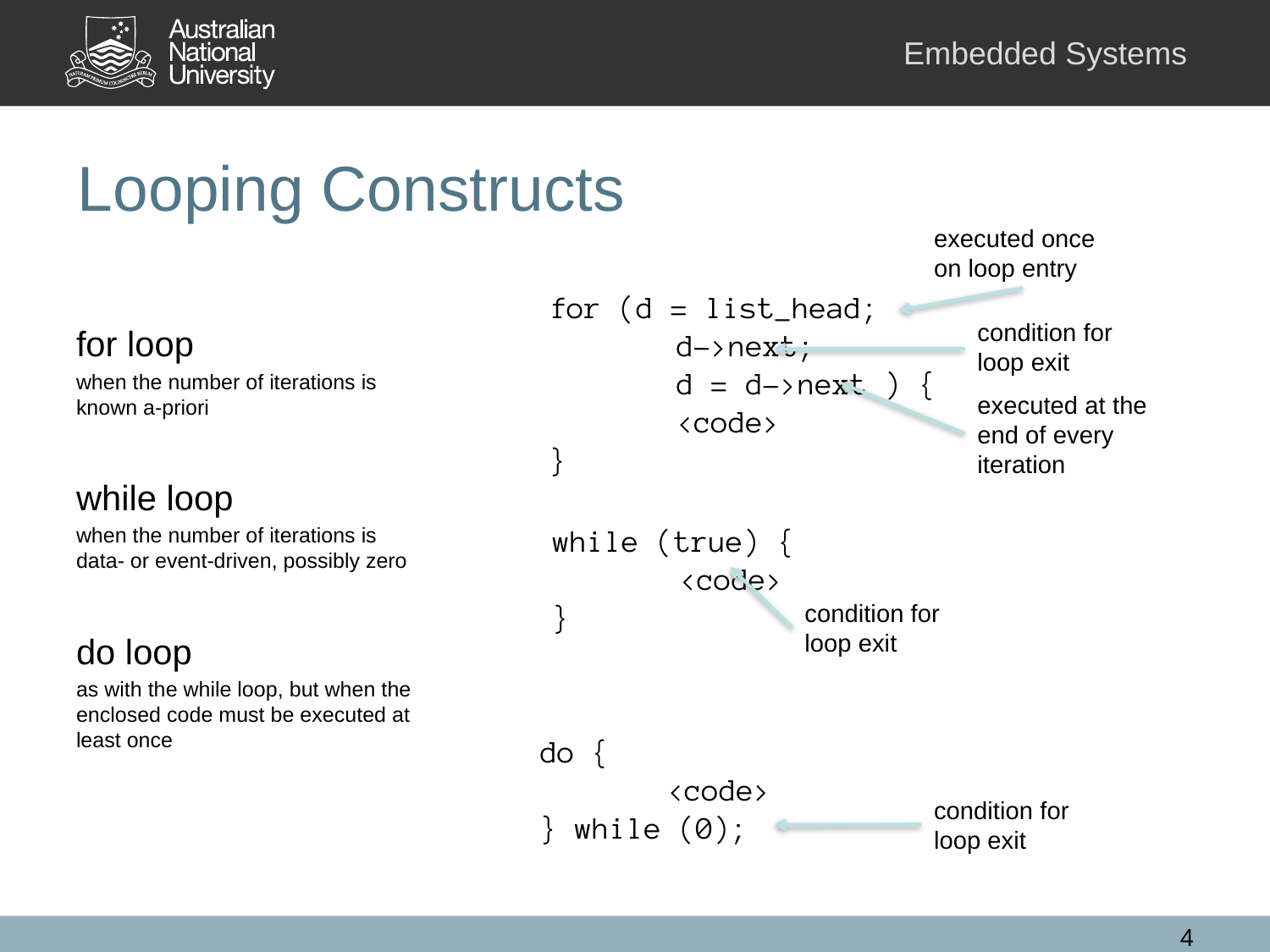

# Looping Constructs
executed once on loop entry

for loop
when the number of iterations is known a-priori

while loop
when the number of iterations is data- or event-driven, possibly zero

do loop
as with the while loop, but when the enclosed code must be executed at least once
for (d = list_head;
	d->next;
	d = d->next ) {
	<code>
}
condition for loop exit
executed at the end of every iteration
while (true) {
	<code>
}
condition for loop exit
do {
	<code>
} while (0);
condition for loop exit
4